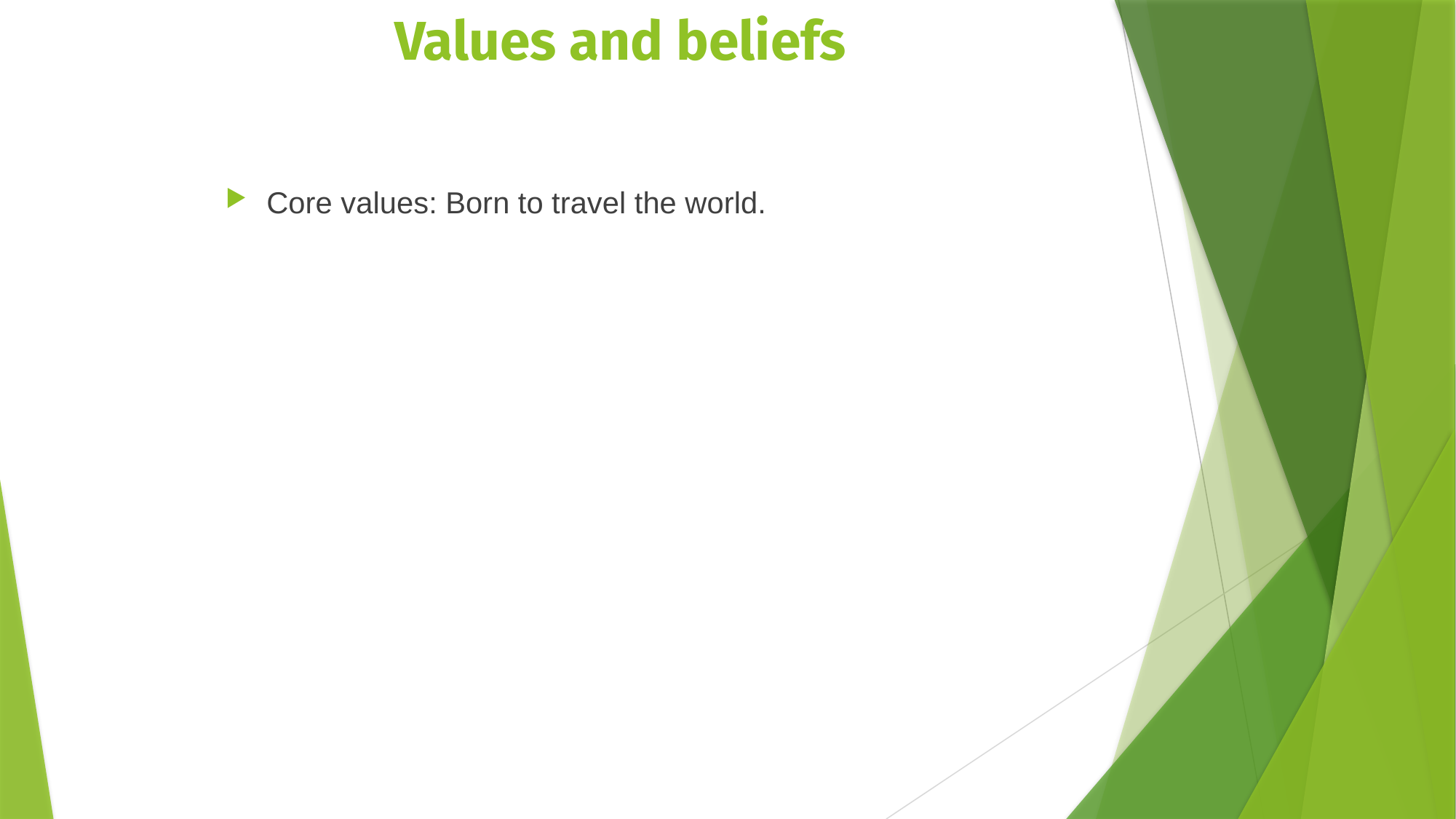

# Values and beliefs
Core values: Born to travel the world.